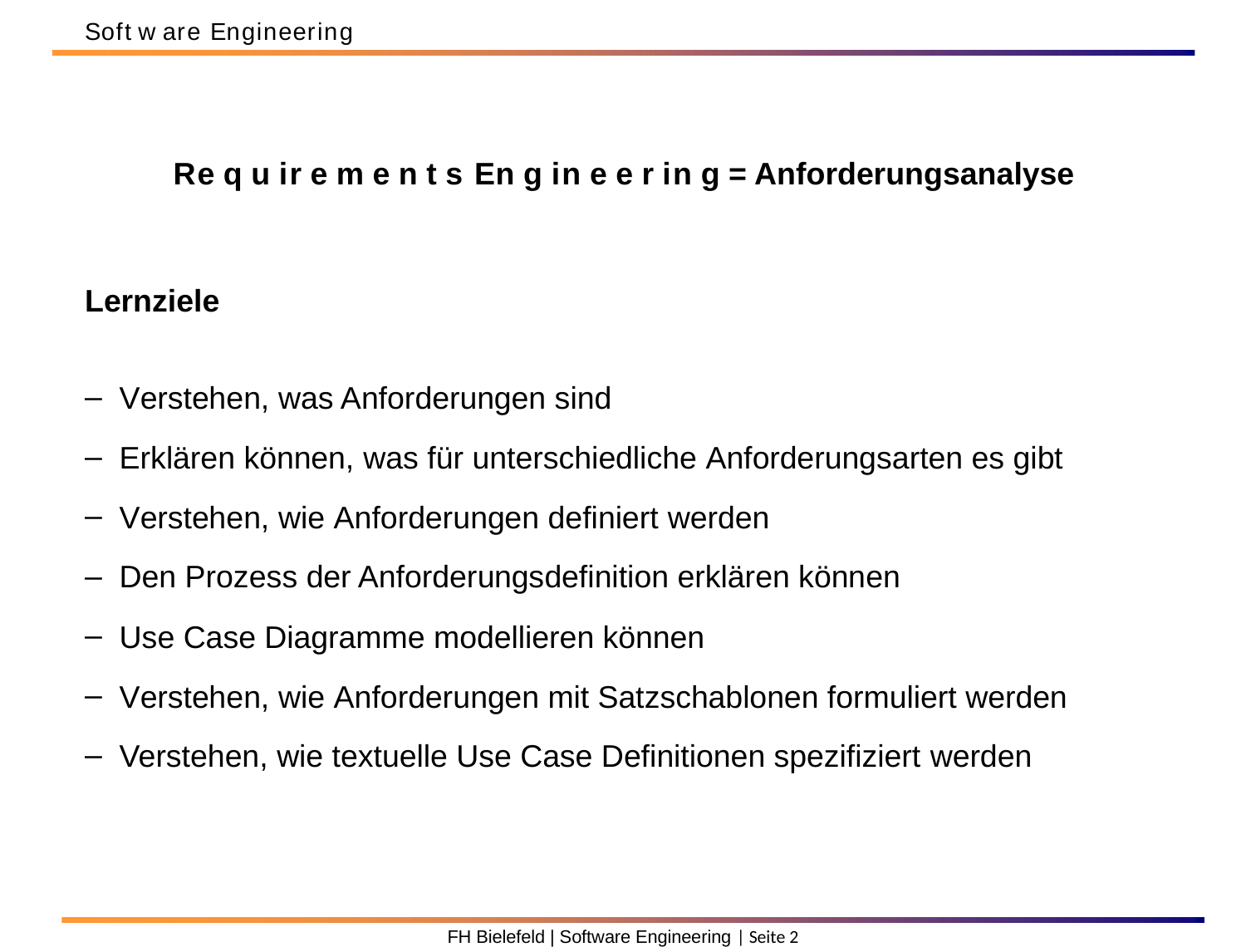

Soft w are Engineering

Re q u ir e m e n t s En g in e e r in g = Anforderungsanalyse

Lernziele

Verstehen, was Anforderungen sind
Erklären können, was für unterschiedliche Anforderungsarten es gibt
Verstehen, wie Anforderungen definiert werden
Den Prozess der Anforderungsdefinition erklären können
Use Case Diagramme modellieren können
Verstehen, wie Anforderungen mit Satzschablonen formuliert werden
Verstehen, wie textuelle Use Case Definitionen spezifiziert werden